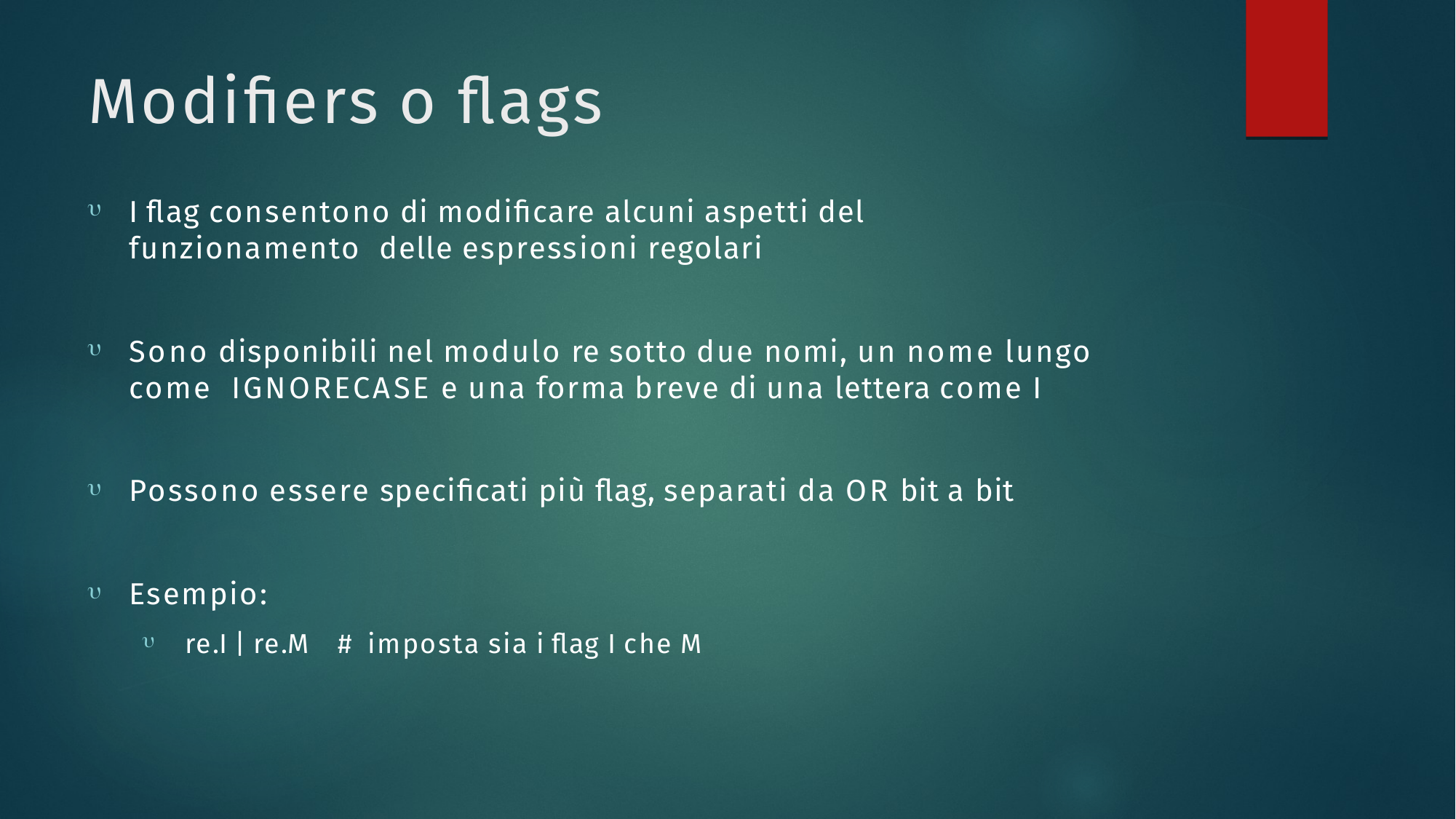

# Modifiers o flags
υ
I flag consentono di modificare alcuni aspetti del funzionamento  delle espressioni regolari
υ
Sono disponibili nel modulo re sotto due nomi, un nome lungo come  IGNORECASE e una forma breve di una lettera come I
υ
Possono essere specificati più flag, separati da OR bit a bit
υ
Esempio:
υ
re.I | re.M
# imposta sia i flag I che M